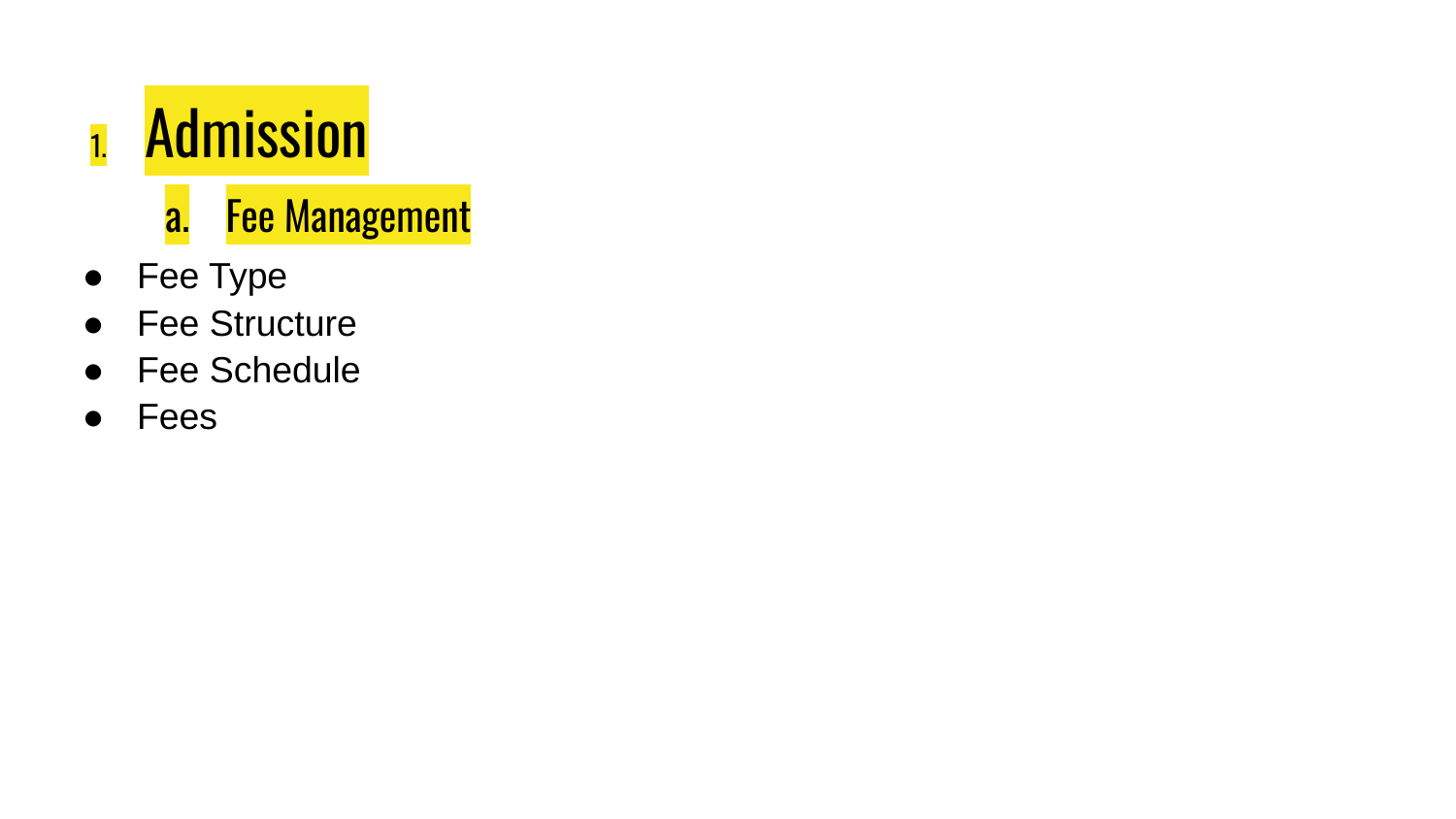

# Admission
Fee Management

Fee Type
Fee Structure
Fee Schedule
Fees